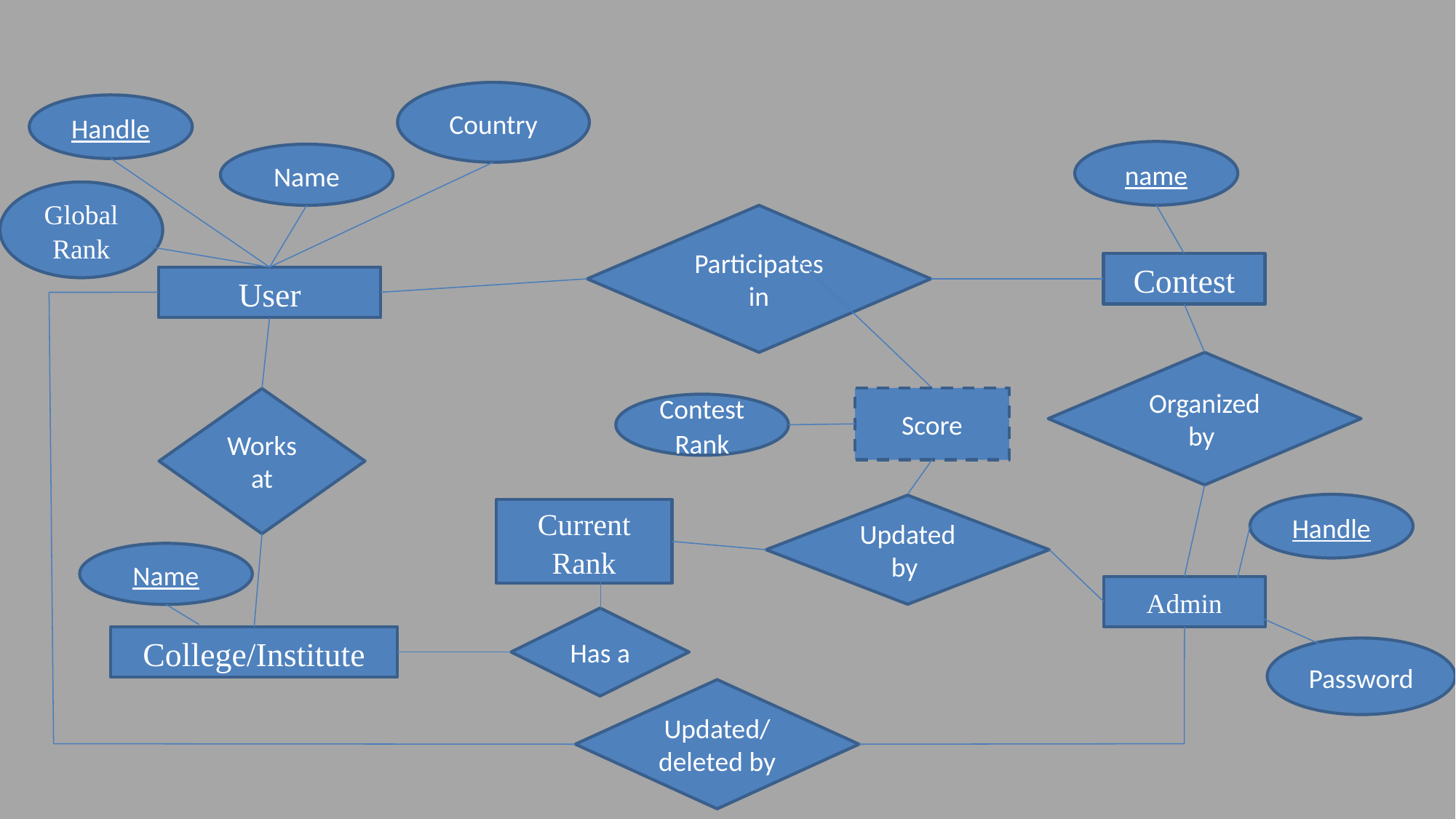

Country
Handle
Name
User
name
Global Rank
Participates in
Contest
Organized by
Score
Works at
Contest Rank
Handle
Updated by
Current Rank
Name
Admin
Has a
College/Institute
Password
Updated/deleted by